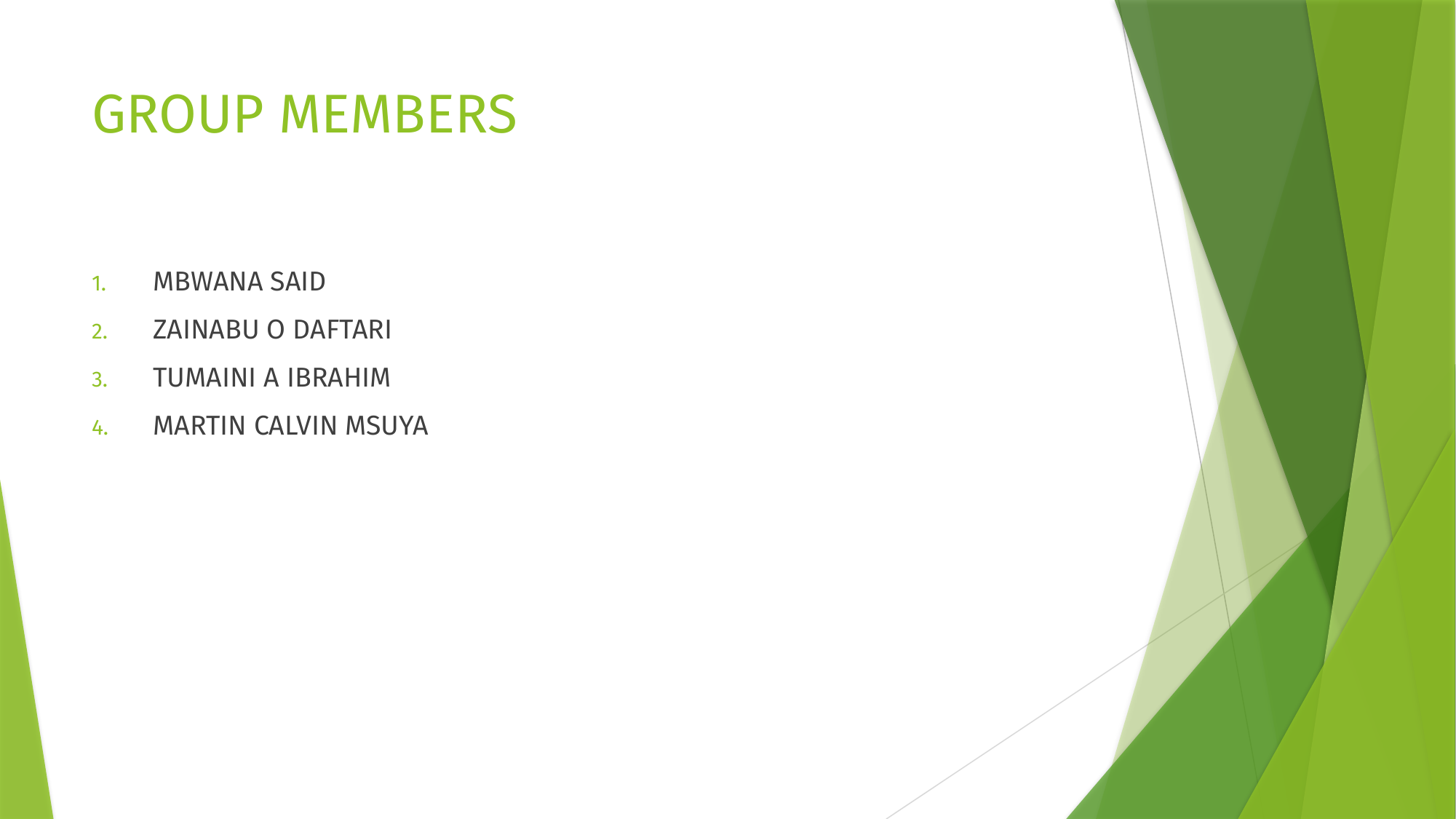

# GROUP MEMBERS
MBWANA SAID
ZAINABU O DAFTARI
TUMAINI A IBRAHIM
MARTIN CALVIN MSUYA